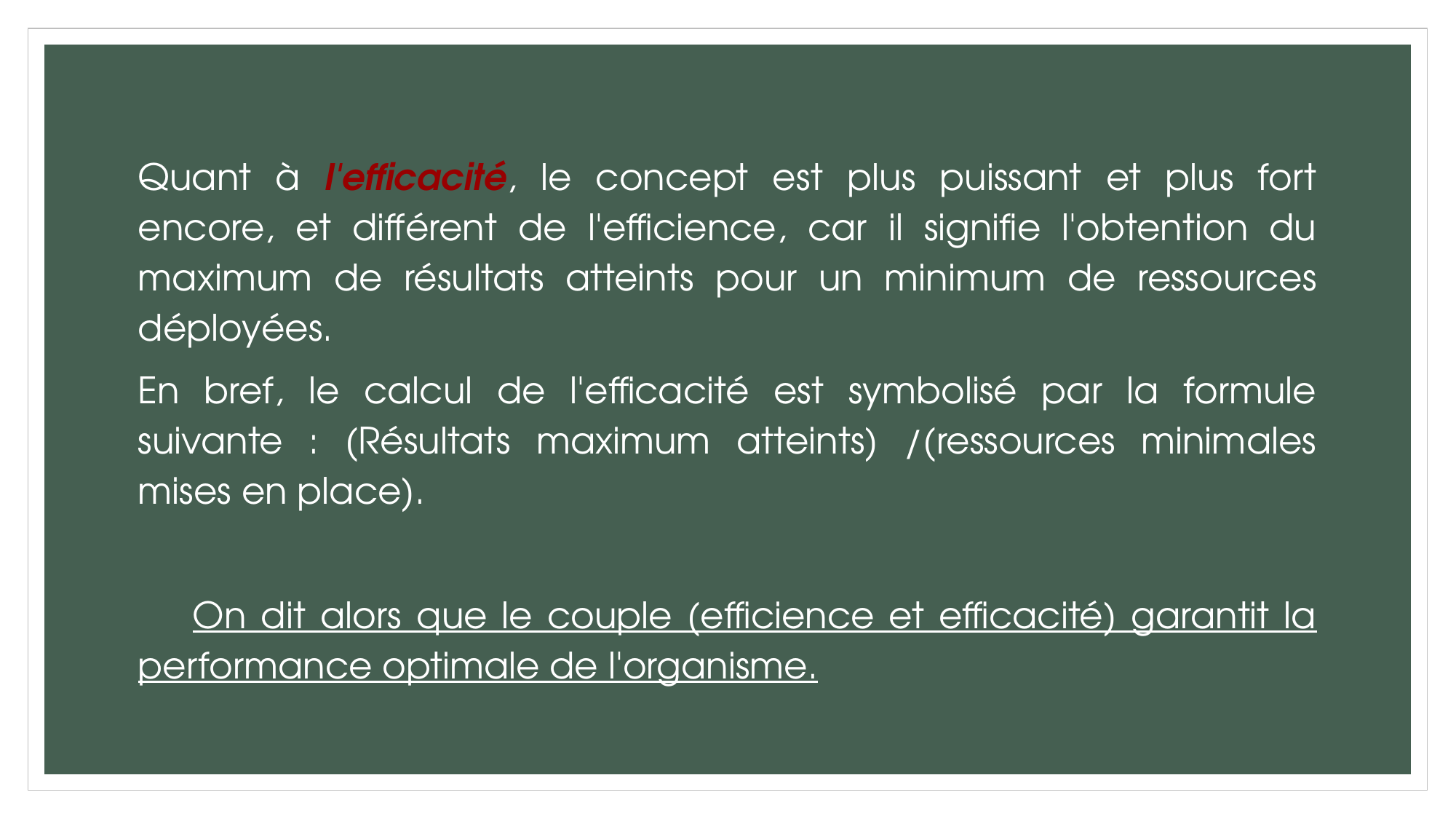

Quant à l'efficacité, le concept est plus puissant et plus fort encore, et différent de l'efficience, car il signifie l'obtention du maximum de résultats atteints pour un minimum de ressources déployées.
En bref, le calcul de l'efficacité est symbolisé par la formule suivante : (Résultats maximum atteints) /(ressources minimales mises en place).

On dit alors que le couple (efficience et efficacité) garantit la performance optimale de l'organisme.